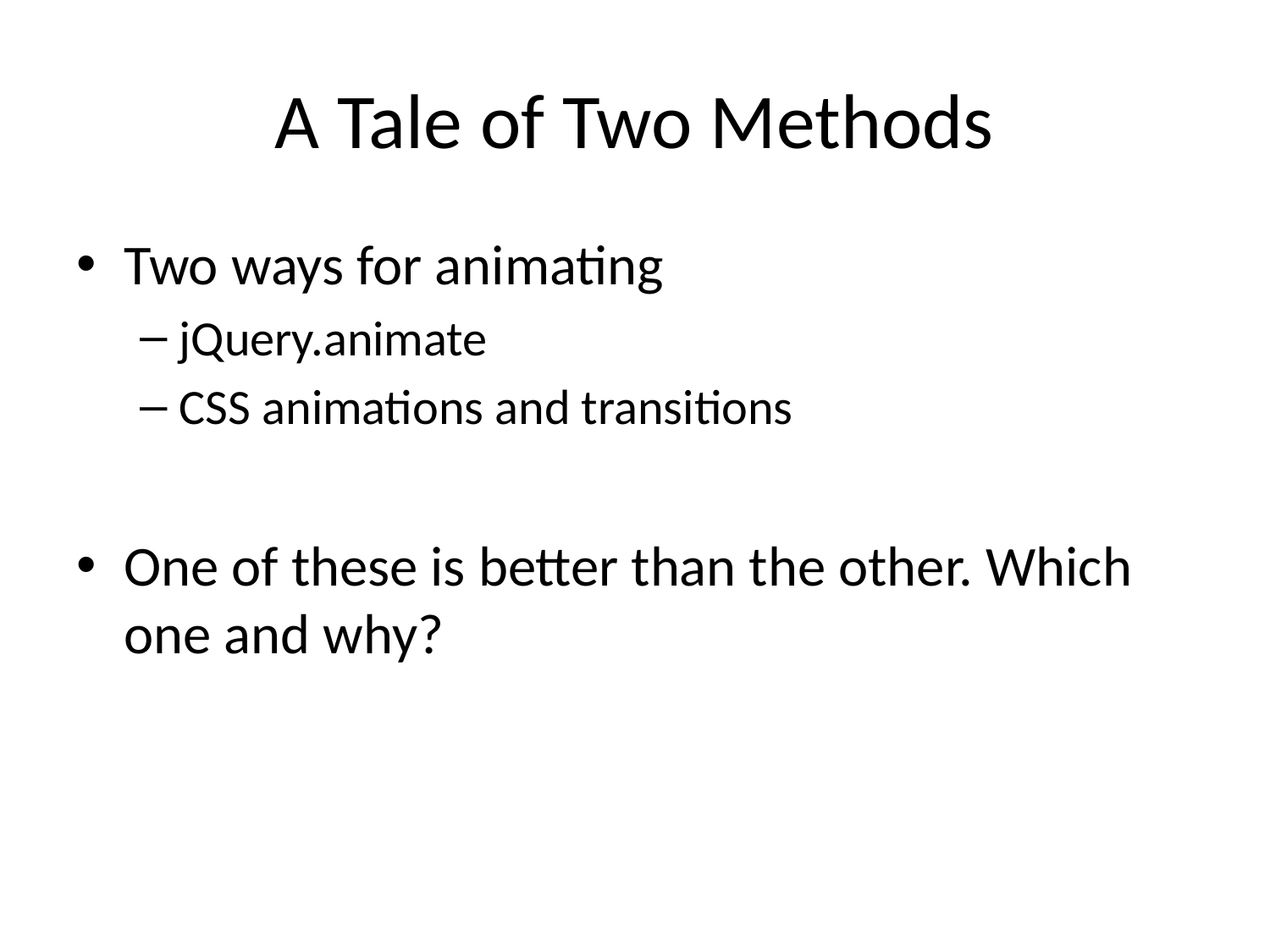

# A Tale of Two Methods
Two ways for animating
jQuery.animate
CSS animations and transitions

One of these is better than the other. Which one and why?